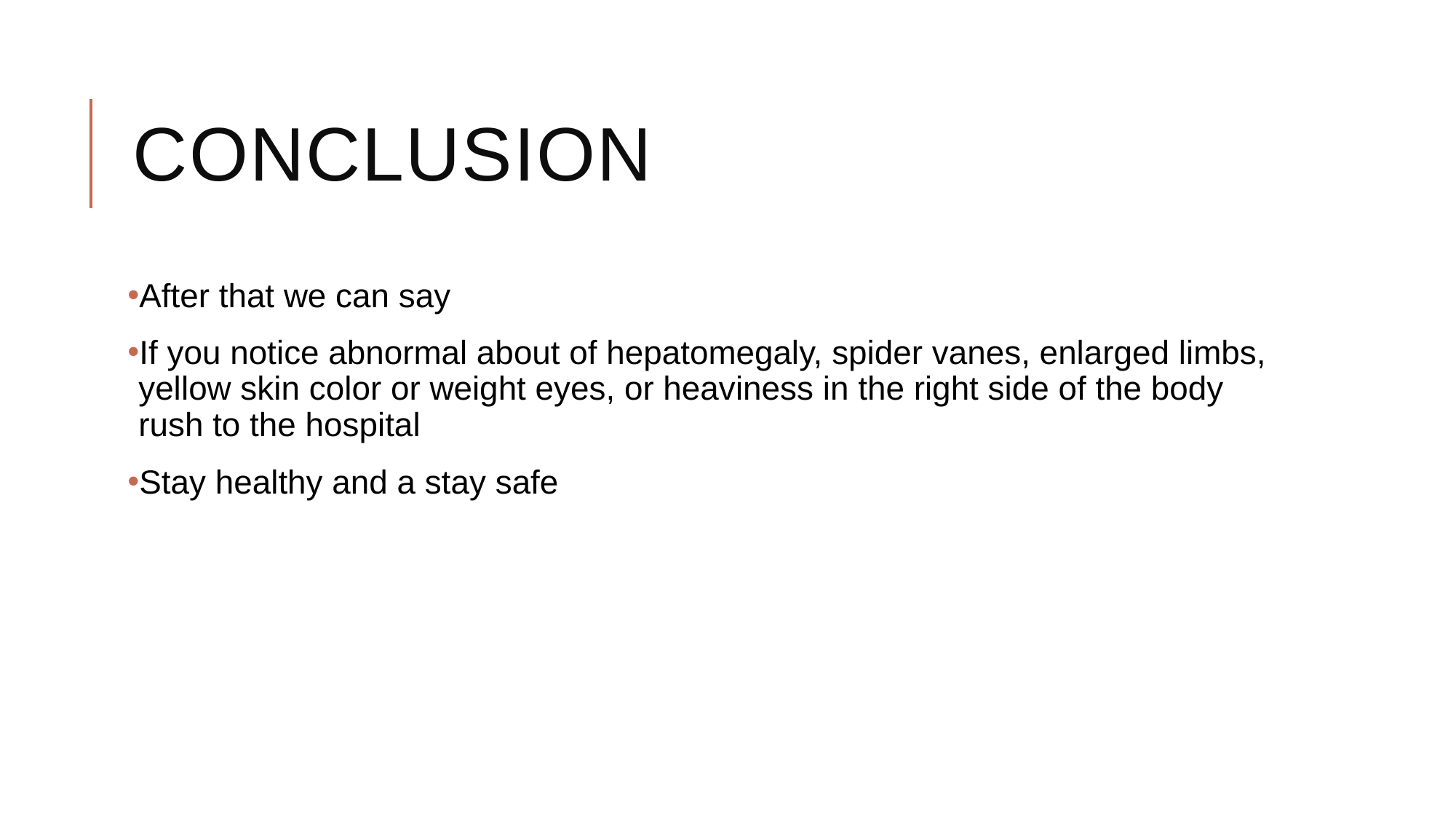

# conclusion
After that we can say
If you notice abnormal about of hepatomegaly, spider vanes, enlarged limbs, yellow skin color or weight eyes, or heaviness in the right side of the body rush to the hospital
Stay healthy and a stay safe